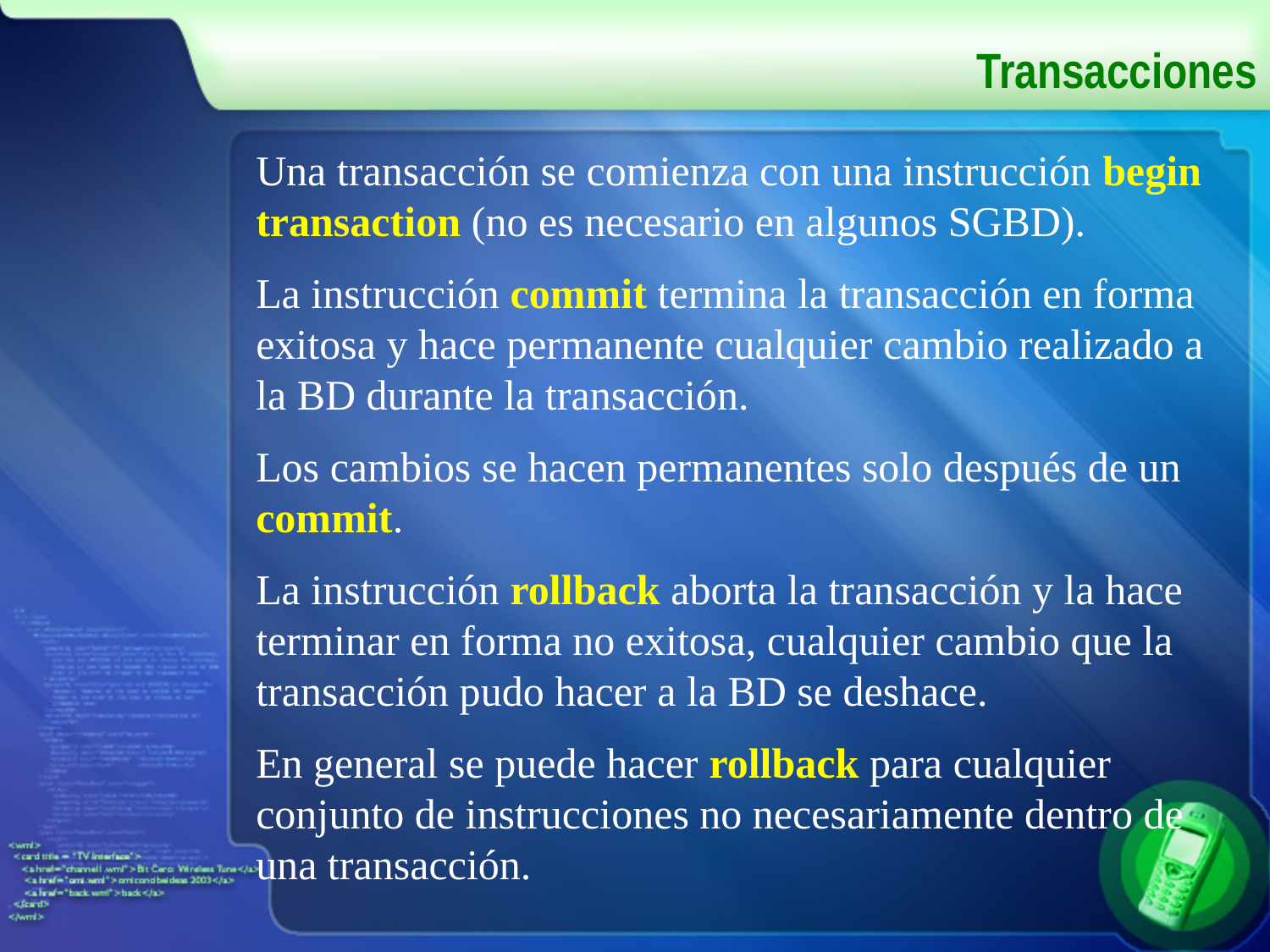

# Transacciones
Una transacción se comienza con una instrucción begin transaction (no es necesario en algunos SGBD).
La instrucción commit termina la transacción en forma exitosa y hace permanente cualquier cambio realizado a la BD durante la transacción.
Los cambios se hacen permanentes solo después de un commit.
La instrucción rollback aborta la transacción y la hace terminar en forma no exitosa, cualquier cambio que la transacción pudo hacer a la BD se deshace.
En general se puede hacer rollback para cualquier conjunto de instrucciones no necesariamente dentro de una transacción.